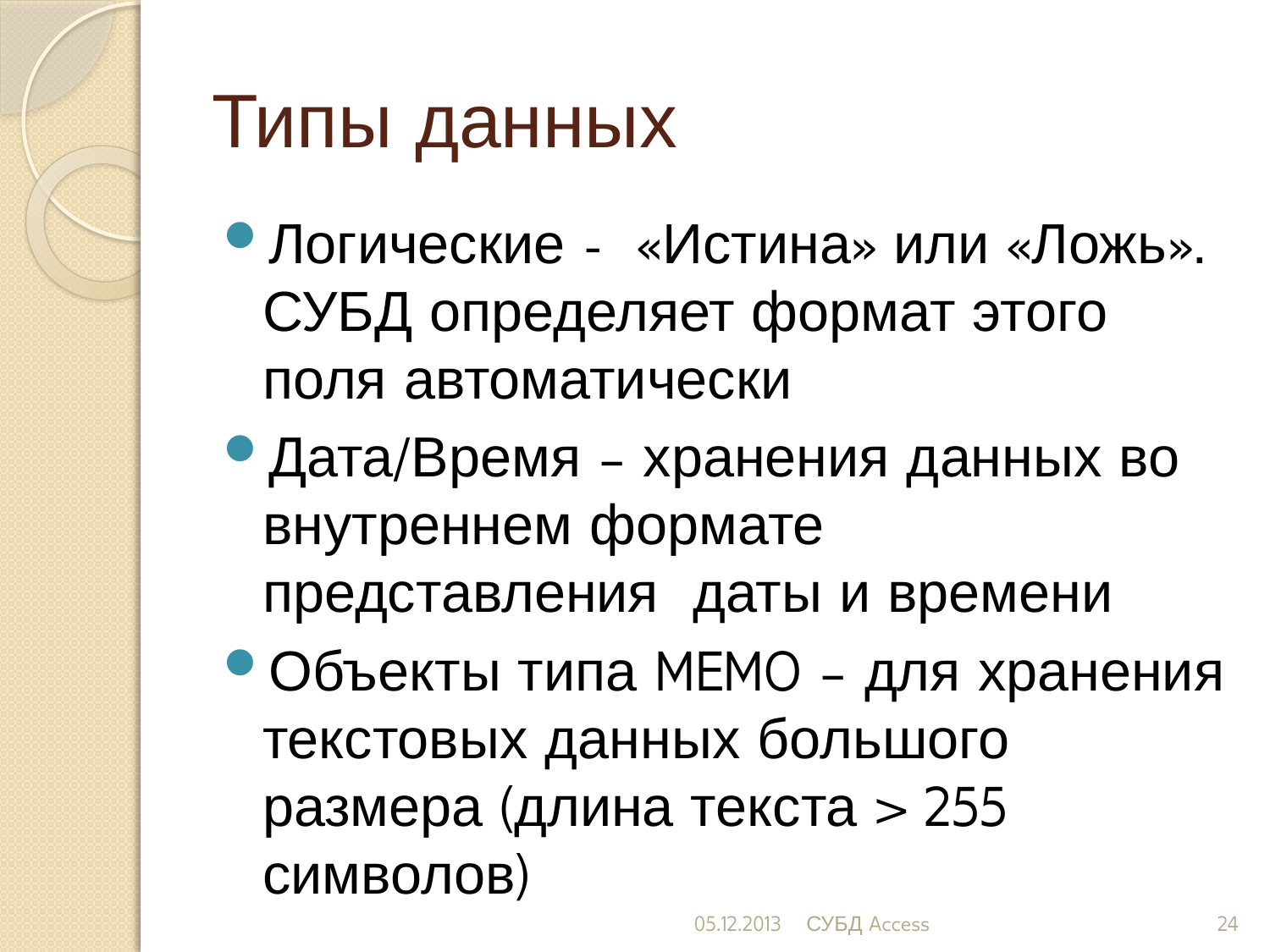

# Типы данных
Логические -  «Истина» или «Ложь». СУБД определяет формат этого поля автоматически
Дата/Время – хранения данных во внутреннем формате представления  даты и времени
Объекты типа MEMO – для хранения текстовых данных большого размера (длина текста > 255 символов)
05.12.2013
СУБД Access
24